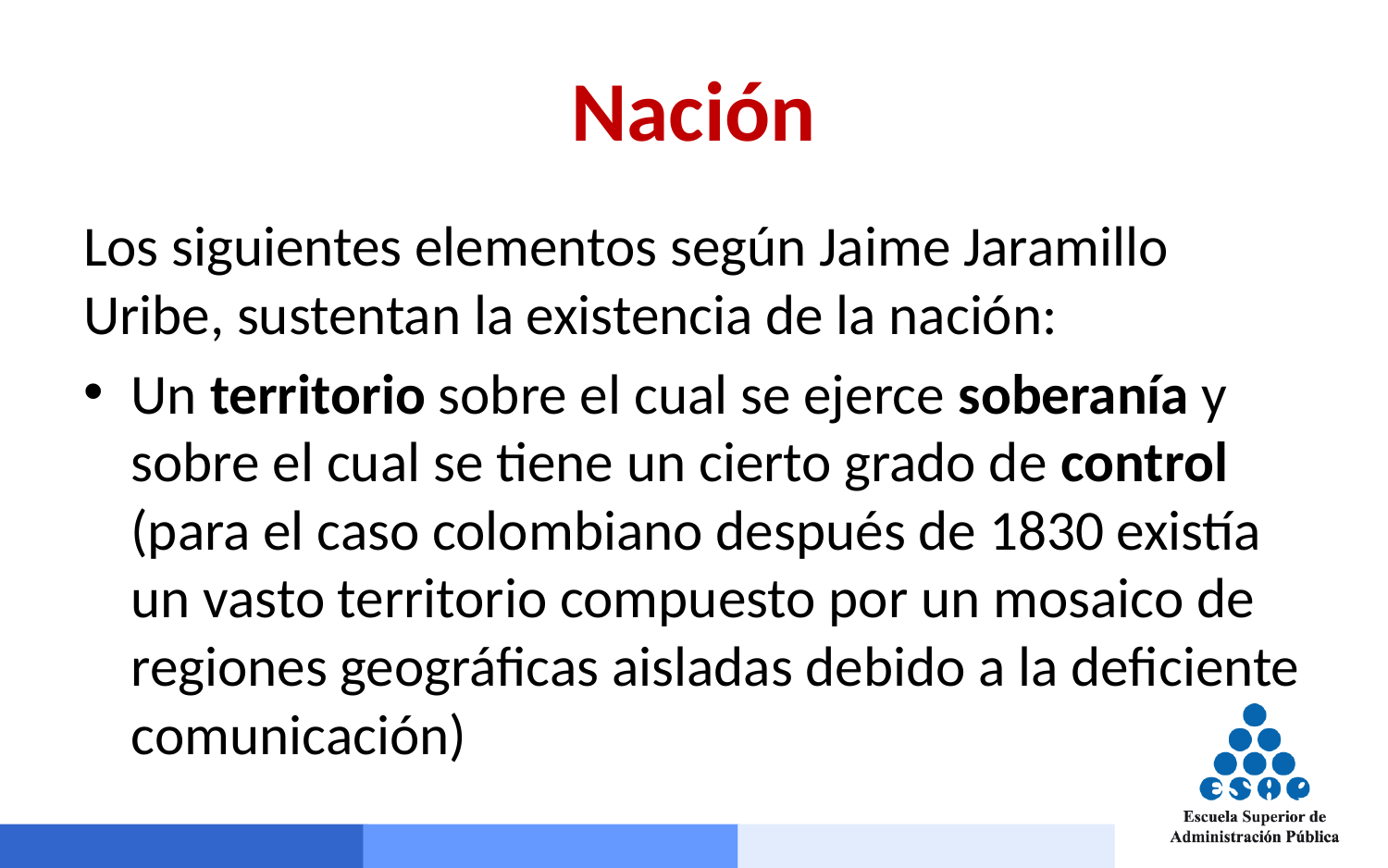

# Nación
Los siguientes elementos según Jaime Jaramillo Uribe, sustentan la existencia de la nación:
Un territorio sobre el cual se ejerce soberanía y sobre el cual se tiene un cierto grado de control (para el caso colombiano después de 1830 existía un vasto territorio compuesto por un mosaico de regiones geográficas aisladas debido a la deficiente comunicación)